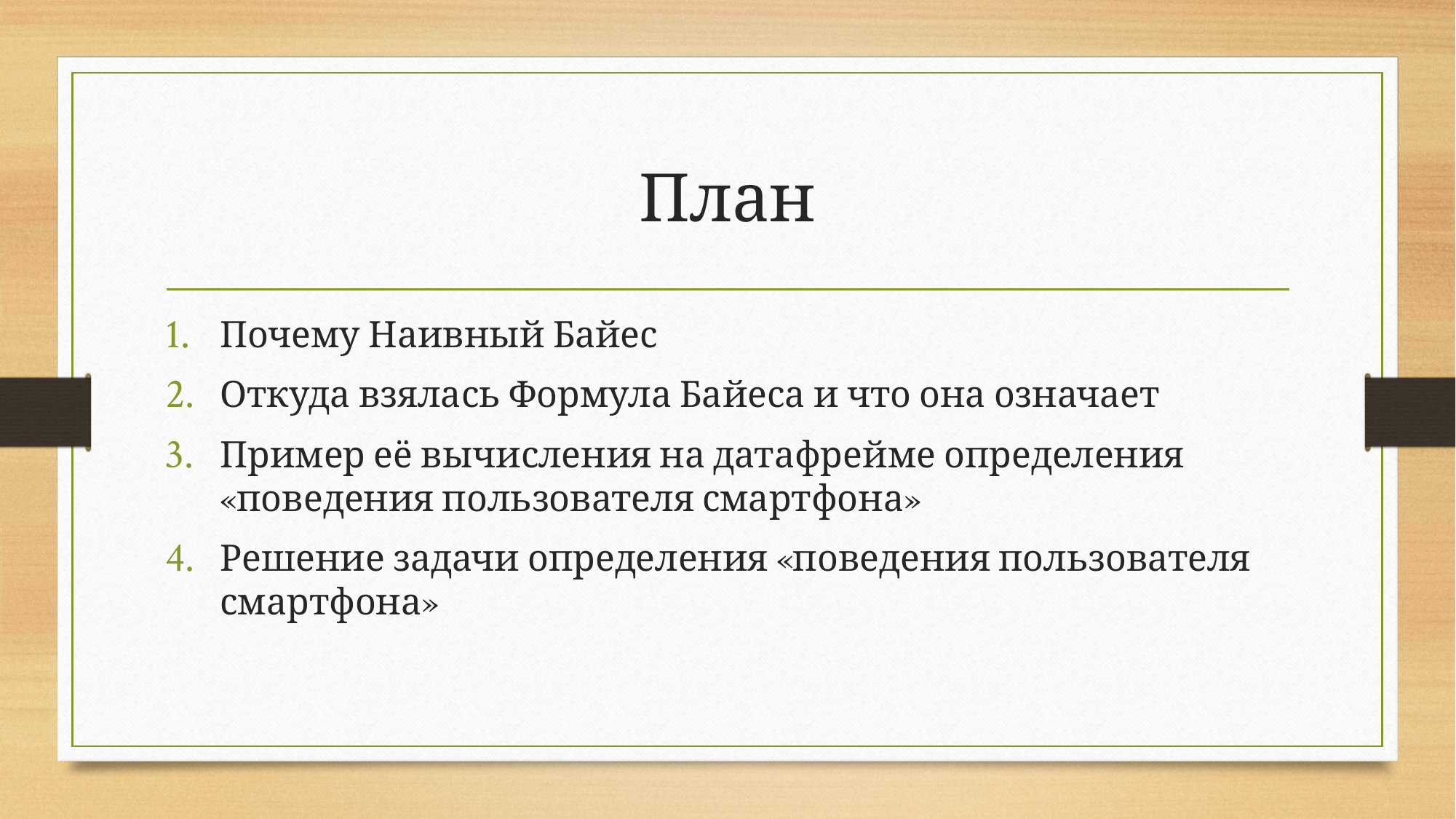

# План
Почему Наивный Байес
Откуда взялась Формула Байеса и что она означает
Пример её вычисления на датафрейме определения «поведения пользователя смартфона»
Решение задачи определения «поведения пользователя смартфона»